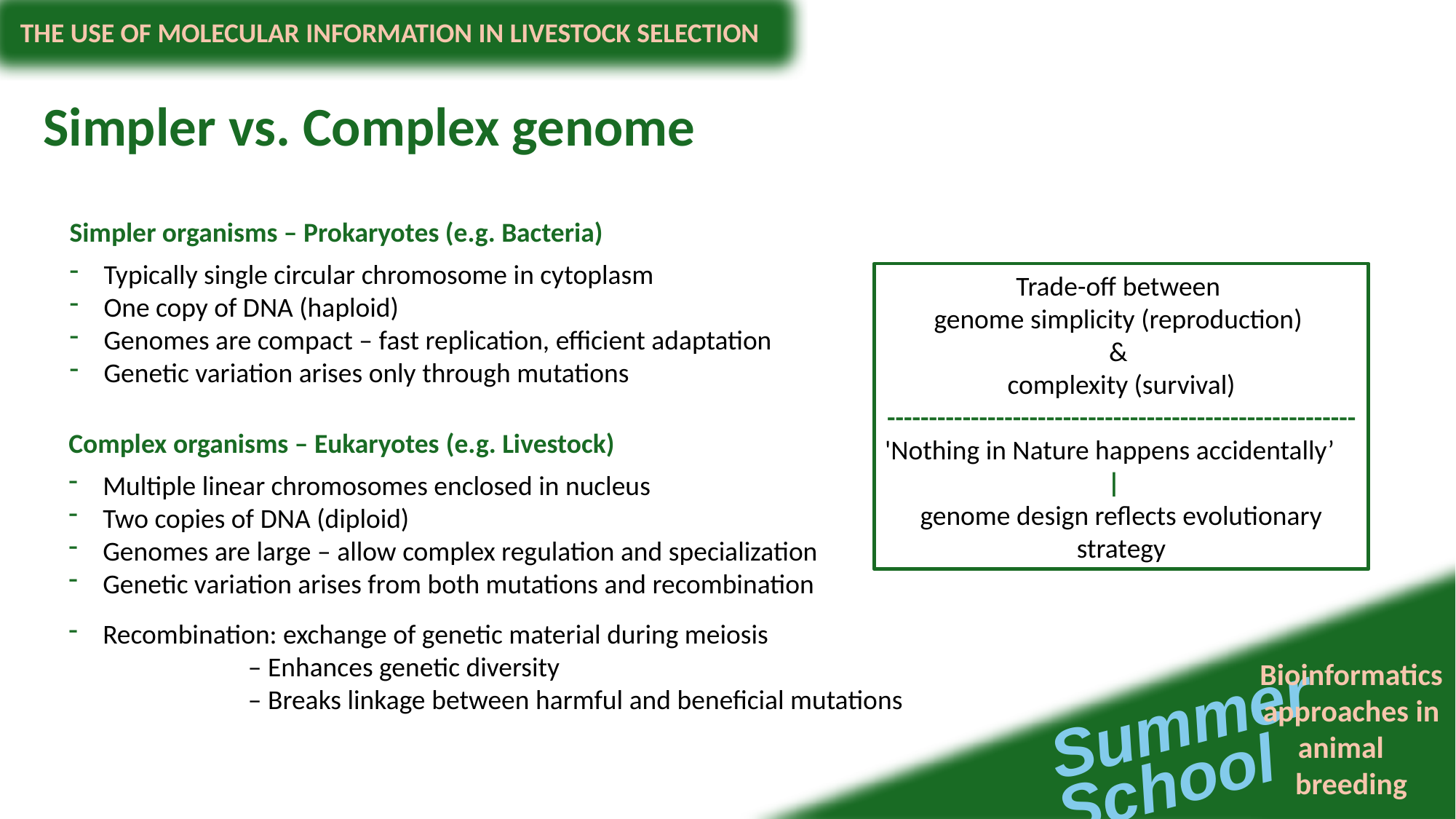

Simpler vs. Complex genome

Simpler organisms – Prokaryotes (e.g. Bacteria)
Typically single circular chromosome in cytoplasm
One copy of DNA (haploid)
Genomes are compact – fast replication, efficient adaptation
Genetic variation arises only through mutations
Trade-off between
genome simplicity (reproduction)
&
complexity (survival)
--------------------------------------------------------
'Nothing in Nature happens accidentally’
                                    |
genome design reflects evolutionary strategy
Complex organisms – Eukaryotes (e.g. Livestock)
Multiple linear chromosomes enclosed in nucleus
Two copies of DNA (diploid)
Genomes are large – allow complex regulation and specialization
Genetic variation arises from both mutations and recombination
Recombination: exchange of genetic material during meiosis
                             – Enhances genetic diversity
                             – Breaks linkage between harmful and beneficial mutations